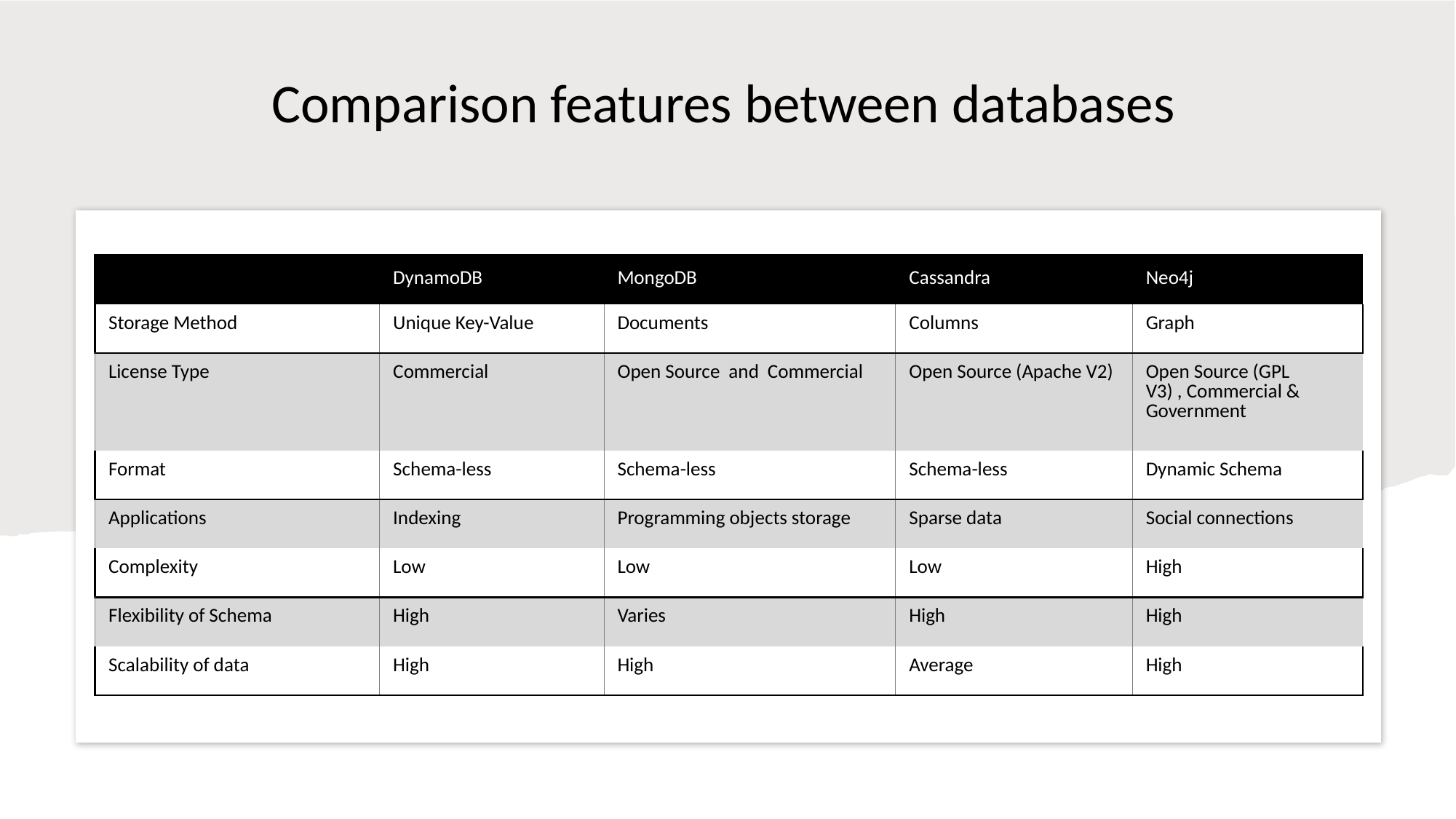

# Comparison features between databases

|  | DynamoDB | MongoDB | Cassandra | Neo4j |
| --- | --- | --- | --- | --- |
| Storage Method | Unique Key-Value | Documents | Columns | Graph |
| License Type | Commercial | Open Source  and  Commercial | Open Source (Apache V2) | Open Source (GPL V3) , Commercial & Government |
| Format | Schema-less | Schema-less | Schema-less | Dynamic Schema |
| Applications | Indexing | Programming objects storage | Sparse data | Social connections |
| Complexity | Low | Low | Low | High |
| Flexibility of Schema | High | Varies | High | High |
| Scalability of data | High | High | Average | High |